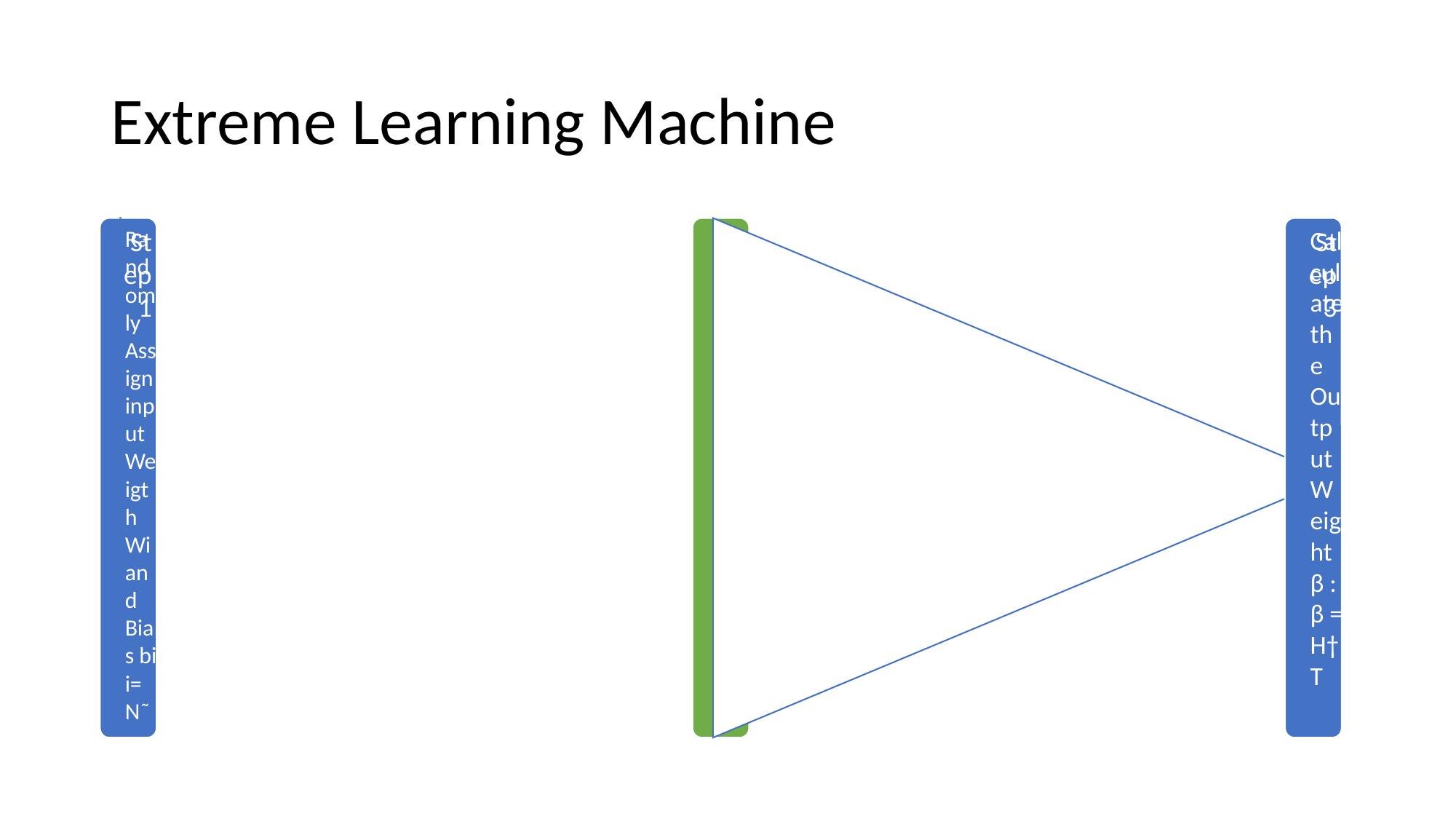

# Extreme Learning Machine
β = H†T